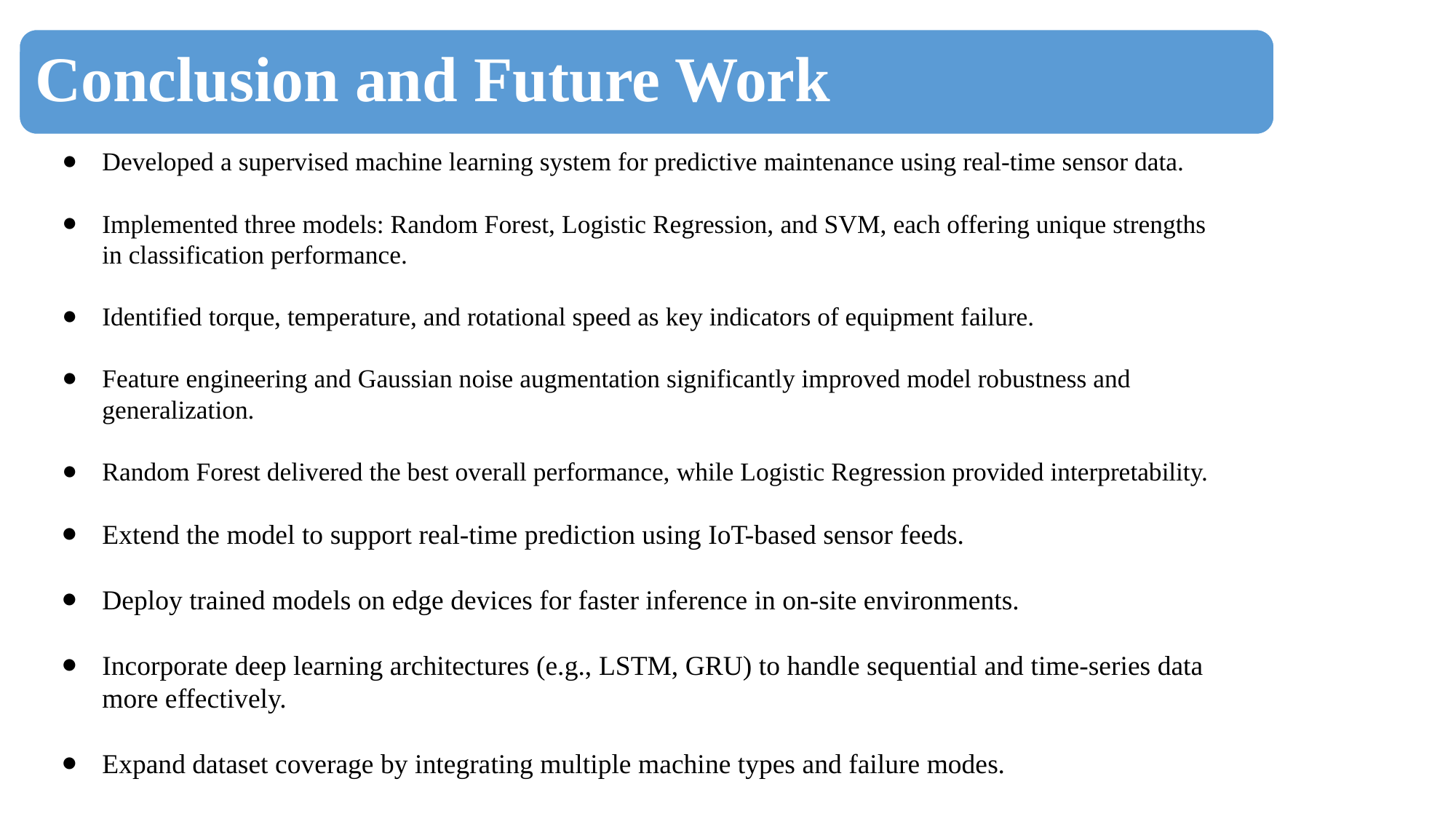

Conclusion and Future Work
Developed a supervised machine learning system for predictive maintenance using real-time sensor data.
Implemented three models: Random Forest, Logistic Regression, and SVM, each offering unique strengths in classification performance.
Identified torque, temperature, and rotational speed as key indicators of equipment failure.
Feature engineering and Gaussian noise augmentation significantly improved model robustness and generalization.
Random Forest delivered the best overall performance, while Logistic Regression provided interpretability.
Extend the model to support real-time prediction using IoT-based sensor feeds.
Deploy trained models on edge devices for faster inference in on-site environments.
Incorporate deep learning architectures (e.g., LSTM, GRU) to handle sequential and time-series data more effectively.
Expand dataset coverage by integrating multiple machine types and failure modes.